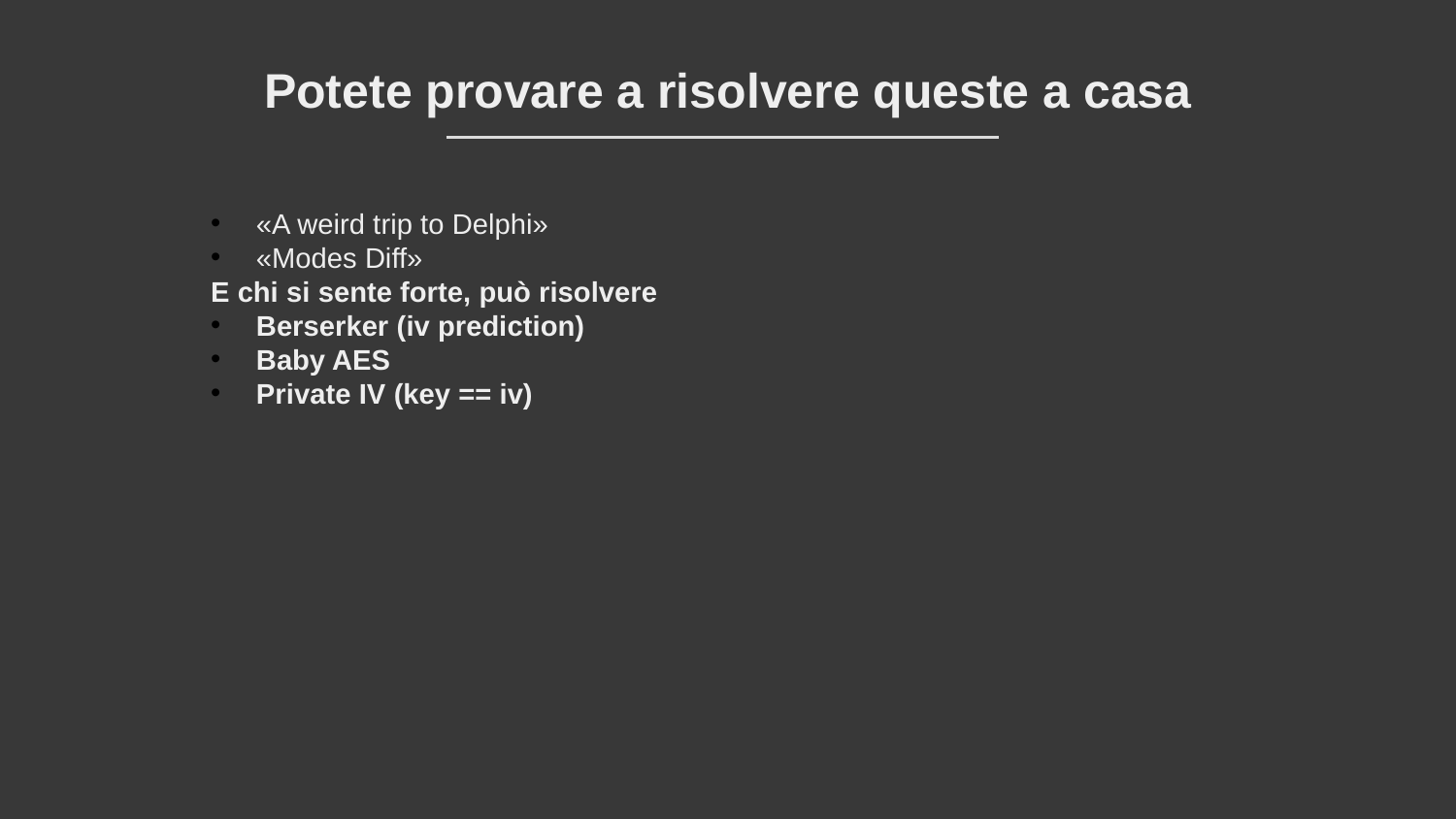

# Potete provare a risolvere queste a casa
«A weird trip to Delphi»
«Modes Diff»
E chi si sente forte, può risolvere
Berserker (iv prediction)
Baby AES
Private IV (key == iv)